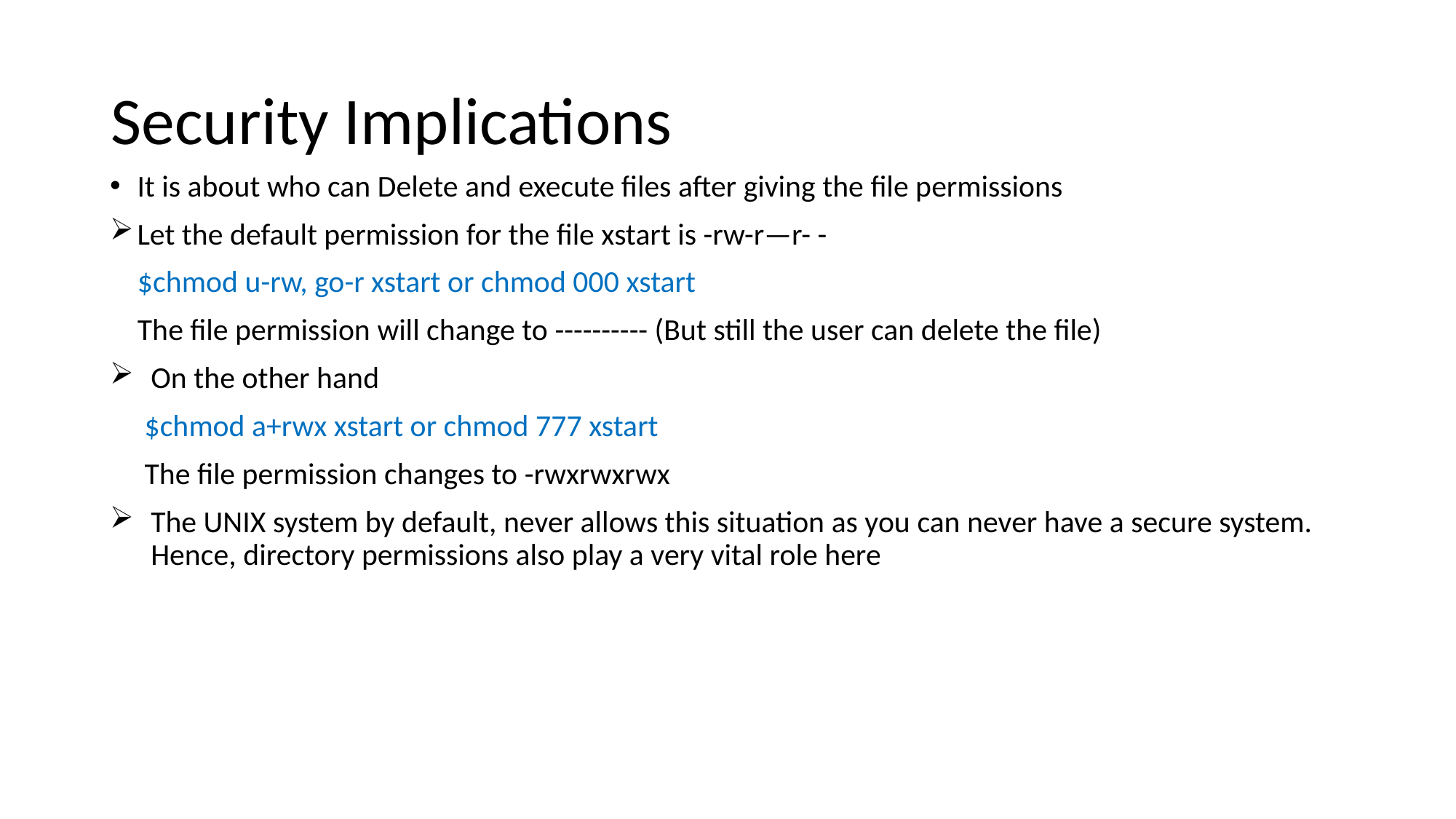

# Security Implications
It is about who can Delete and execute files after giving the file permissions
Let the default permission for the file xstart is -rw-r—r- -
    $chmod u-rw, go-r xstart or chmod 000 xstart
    The file permission will change to ---------- (But still the user can delete the file)
On the other hand
     $chmod a+rwx xstart or chmod 777 xstart
     The file permission changes to -rwxrwxrwx
The UNIX system by default, never allows this situation as you can never have a secure system. Hence, directory permissions also play a very vital role here